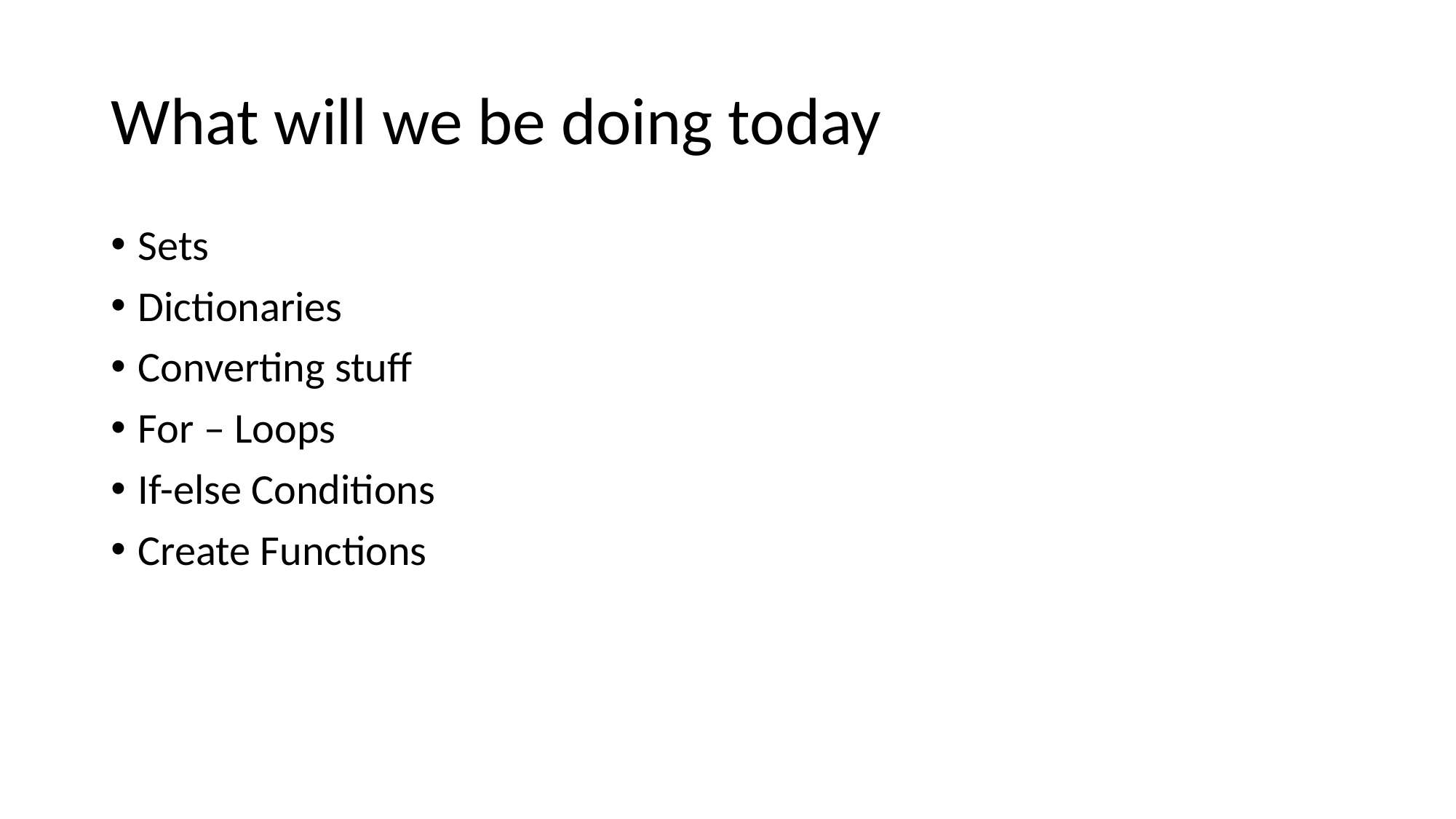

# What will we be doing today
Sets
Dictionaries
Converting stuff
For – Loops
If-else Conditions
Create Functions